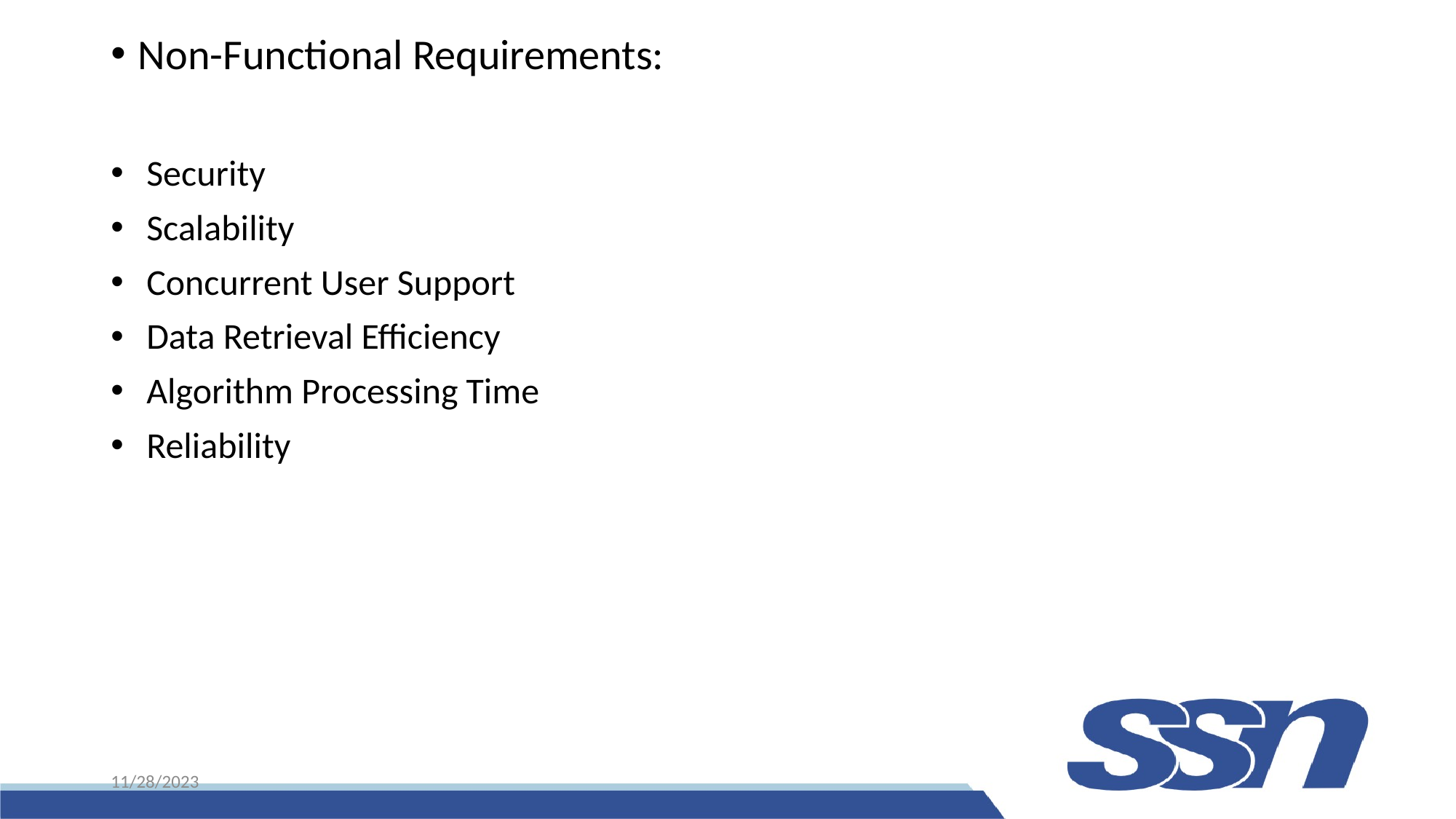

Non-Functional Requirements:

 Security
 Scalability
 Concurrent User Support
 Data Retrieval Efficiency
 Algorithm Processing Time
 Reliability

11/28/2023